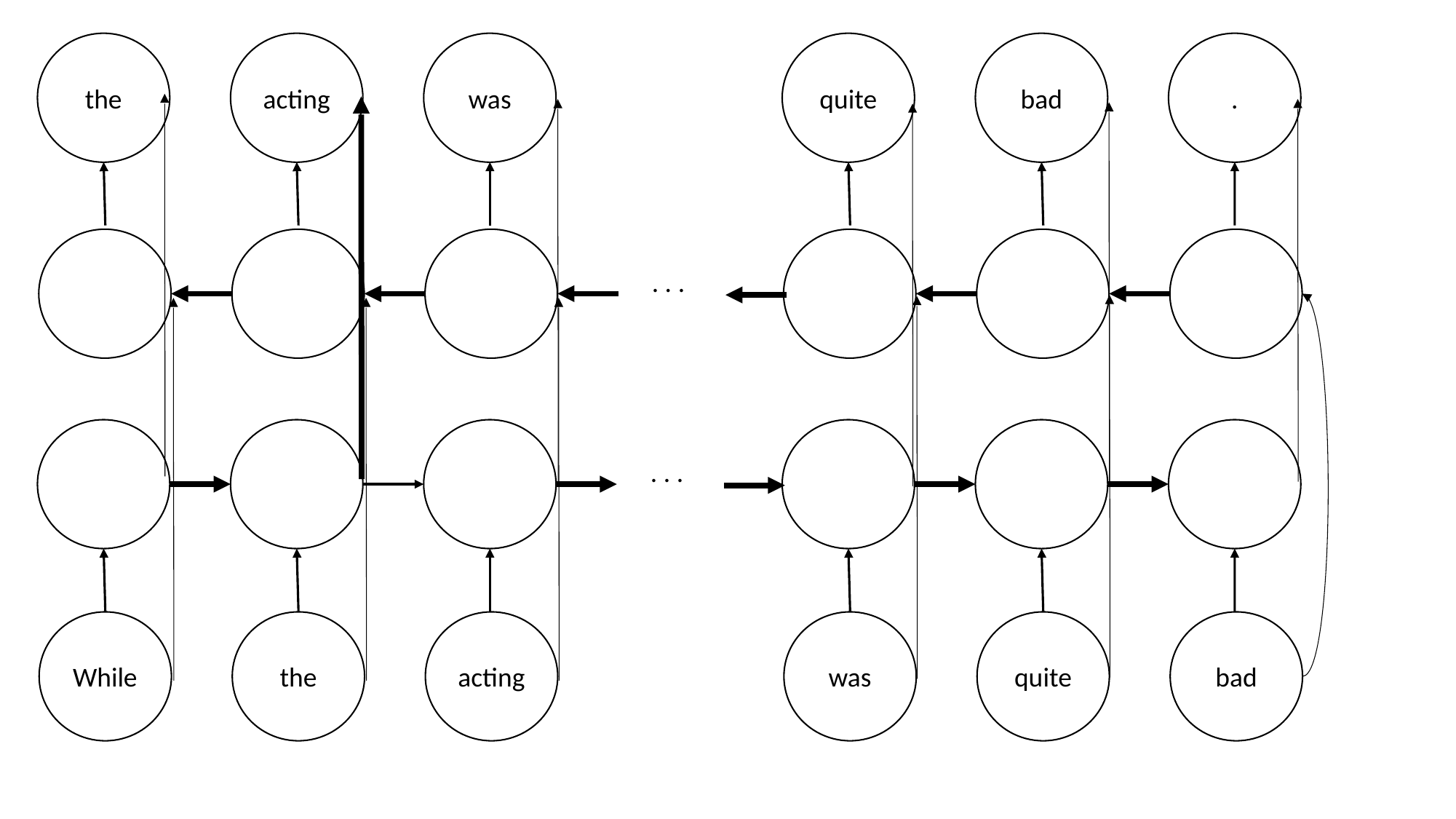

the
acting
was
quite
bad
.

. . .

. . .
While
the
acting
was
quite
bad